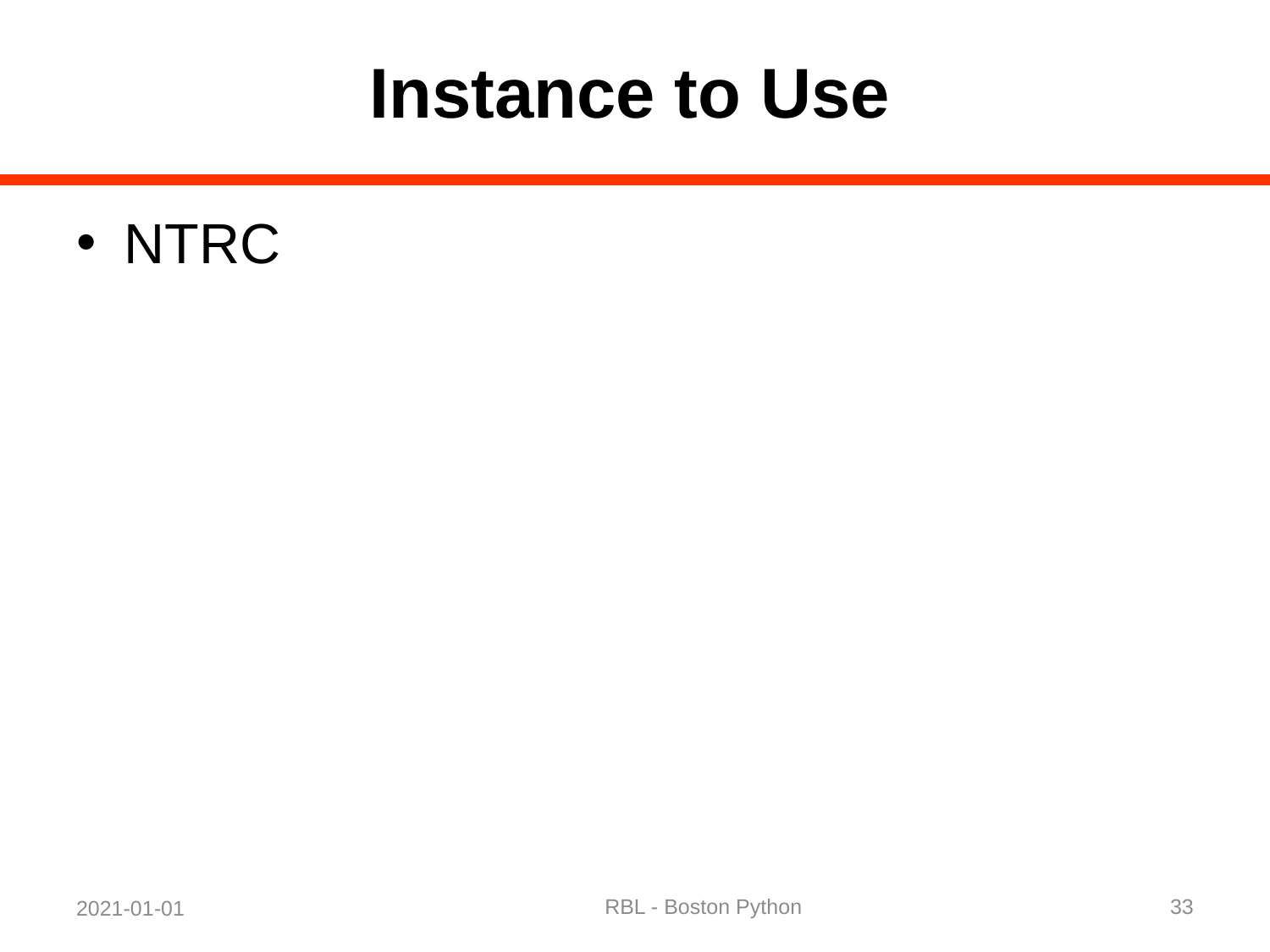

# Instance to Use
NTRC
RBL - Boston Python
33
2021-01-01